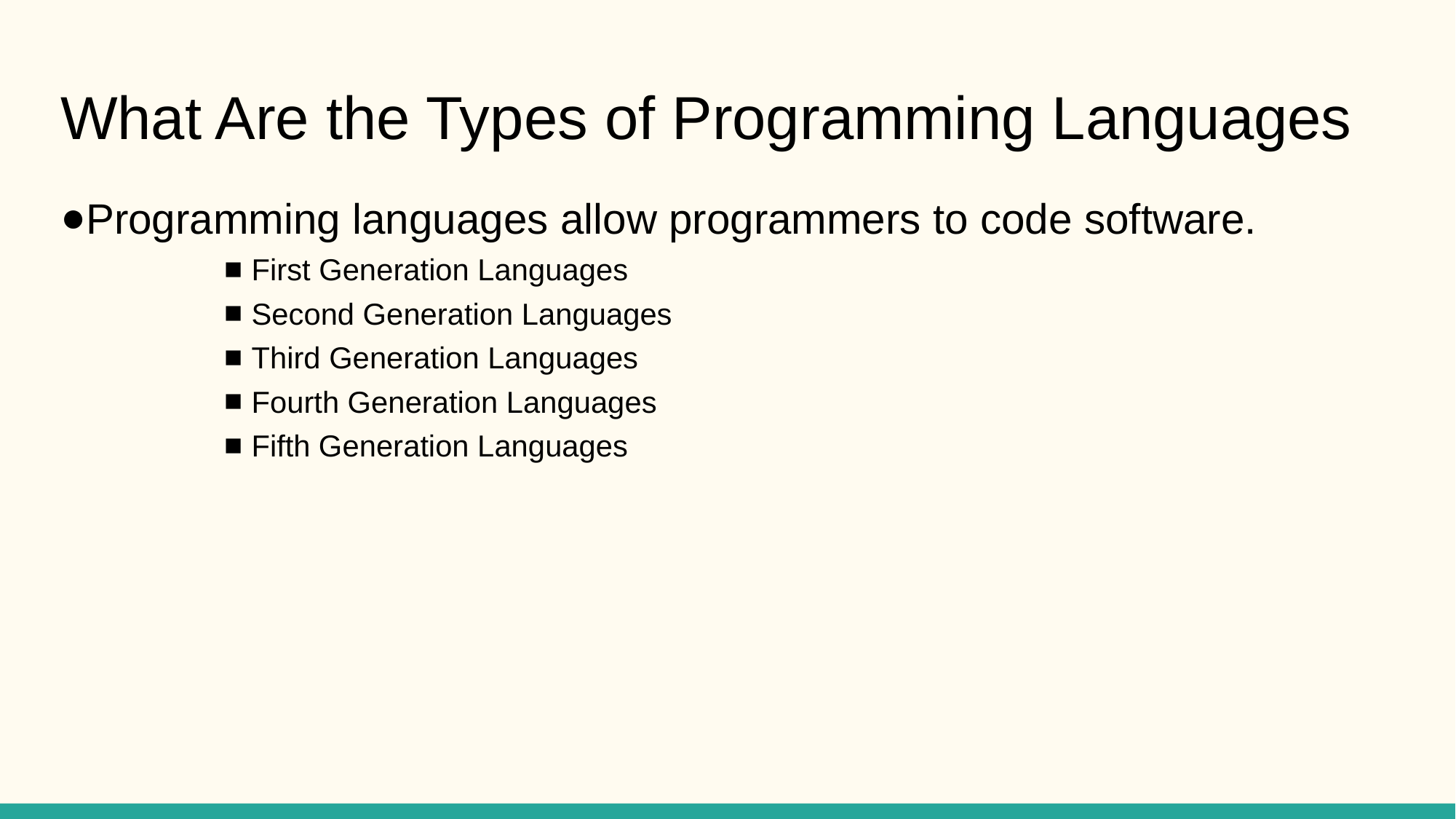

# What Are the Types of Programming Languages
Programming languages allow programmers to code software.
First Generation Languages
Second Generation Languages
Third Generation Languages
Fourth Generation Languages
Fifth Generation Languages